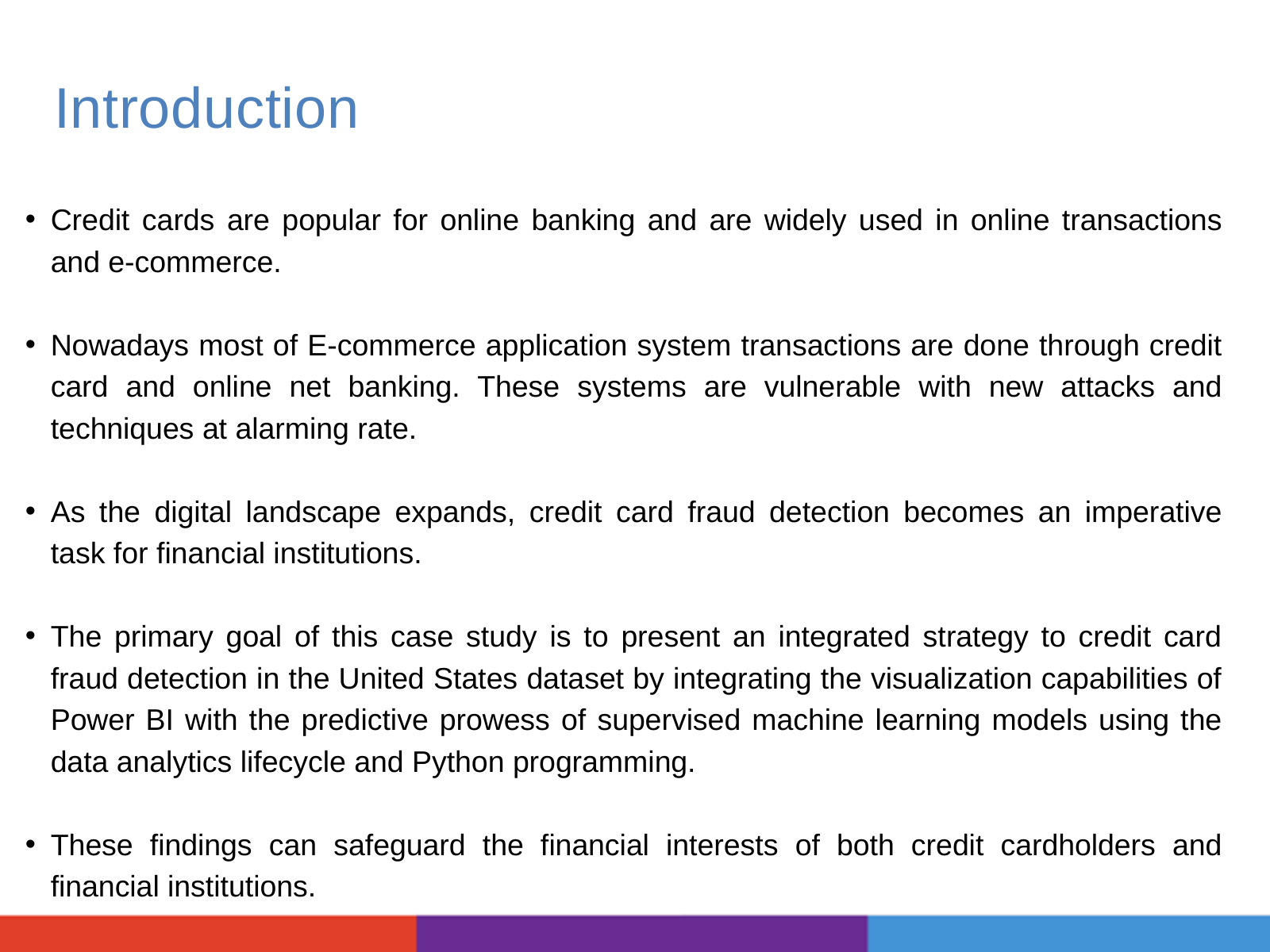

Introduction
Credit cards are popular for online banking and are widely used in online transactions and e-commerce.

Nowadays most of E-commerce application system transactions are done through credit card and online net banking. These systems are vulnerable with new attacks and techniques at alarming rate.

As the digital landscape expands, credit card fraud detection becomes an imperative task for financial institutions.

The primary goal of this case study is to present an integrated strategy to credit card fraud detection in the United States dataset by integrating the visualization capabilities of Power BI with the predictive prowess of supervised machine learning models using the data analytics lifecycle and Python programming.

These findings can safeguard the financial interests of both credit cardholders and financial institutions.